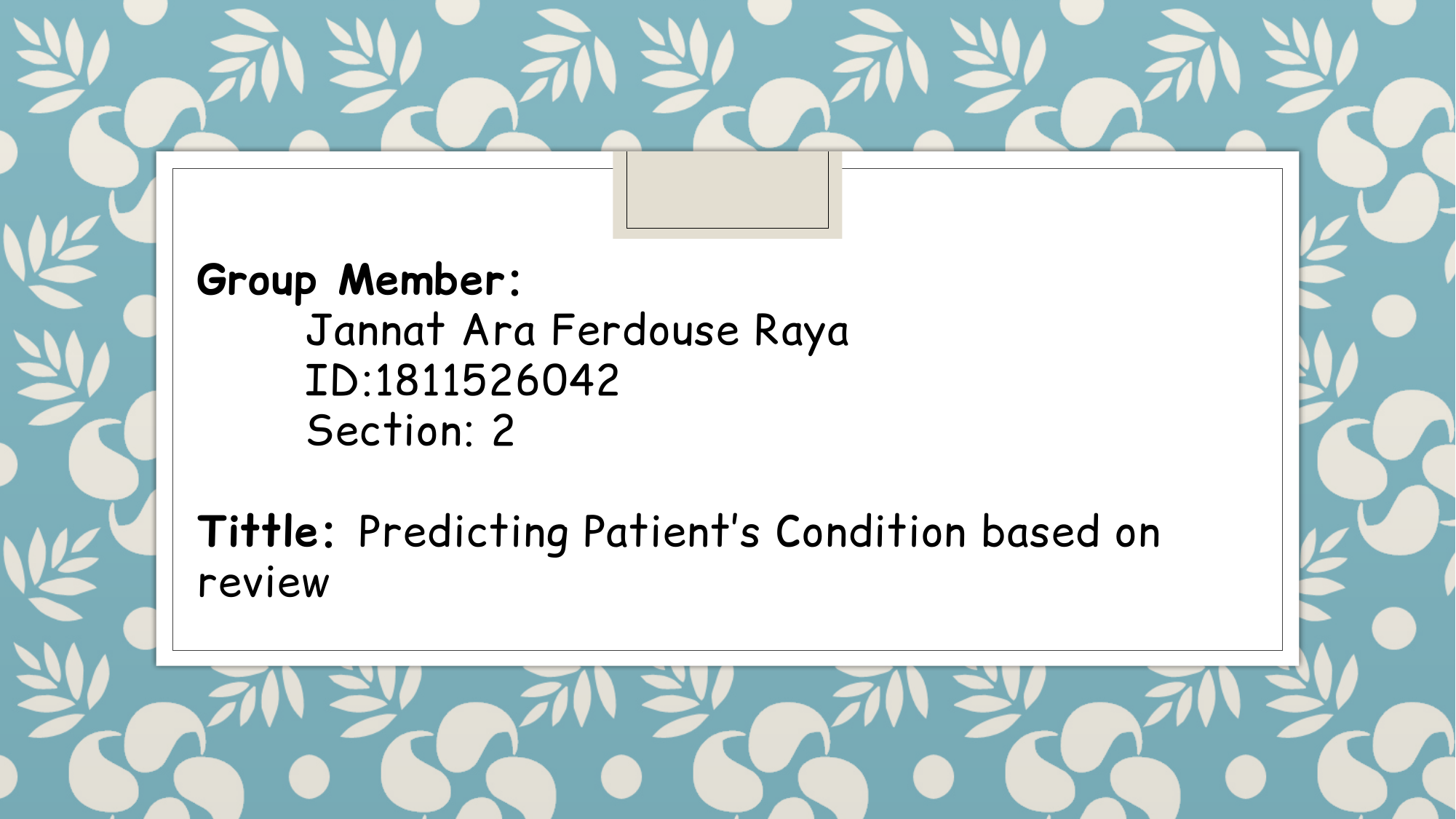

Group Member:
	Jannat Ara Ferdouse Raya
	ID:1811526042
	Section: 2

Tittle: Predicting Patient’s Condition based on review